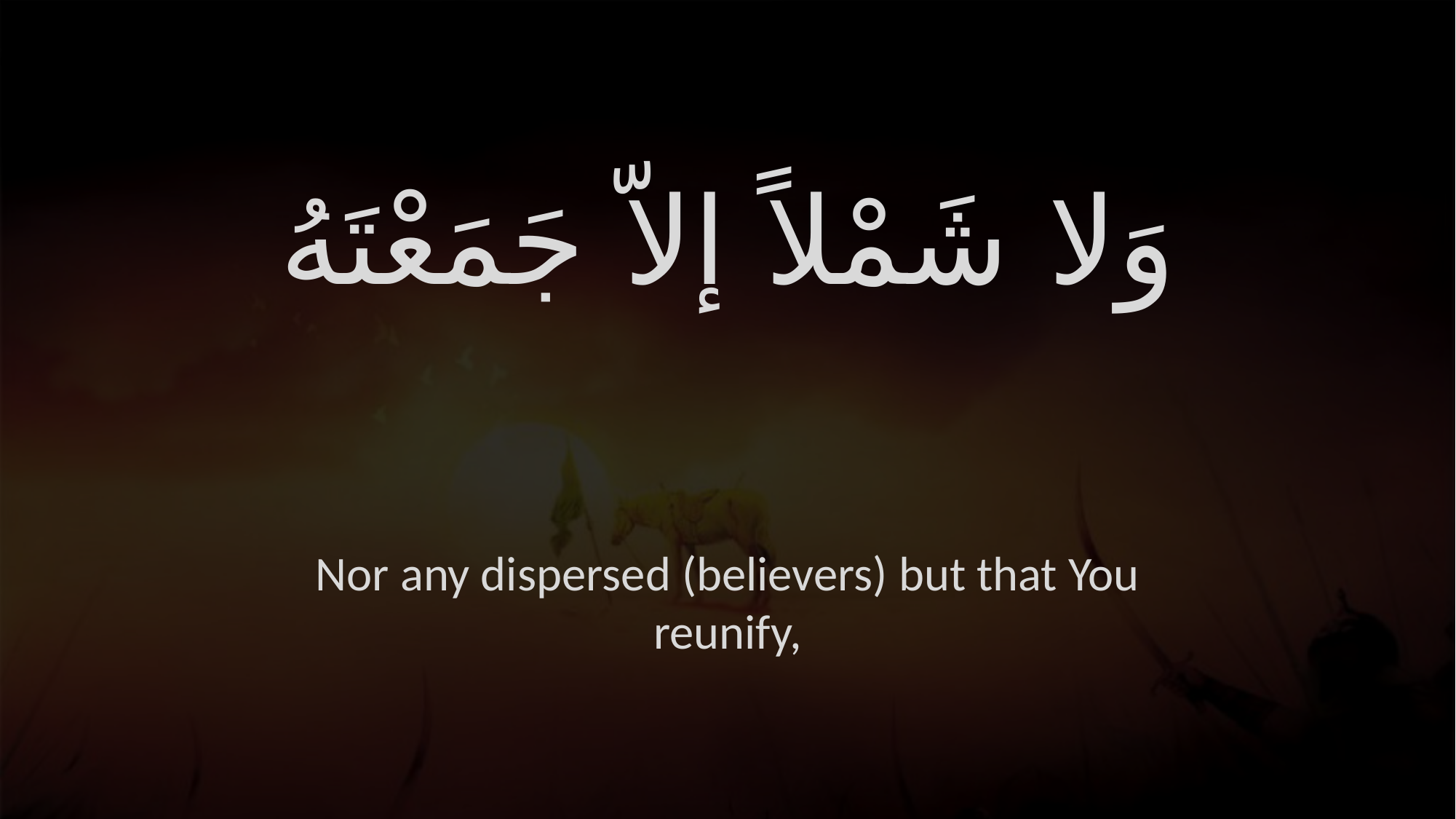

# وَلا شَمْلاً إلاّ جَمَعْتَهُ
Nor any dispersed (believers) but that You reunify,